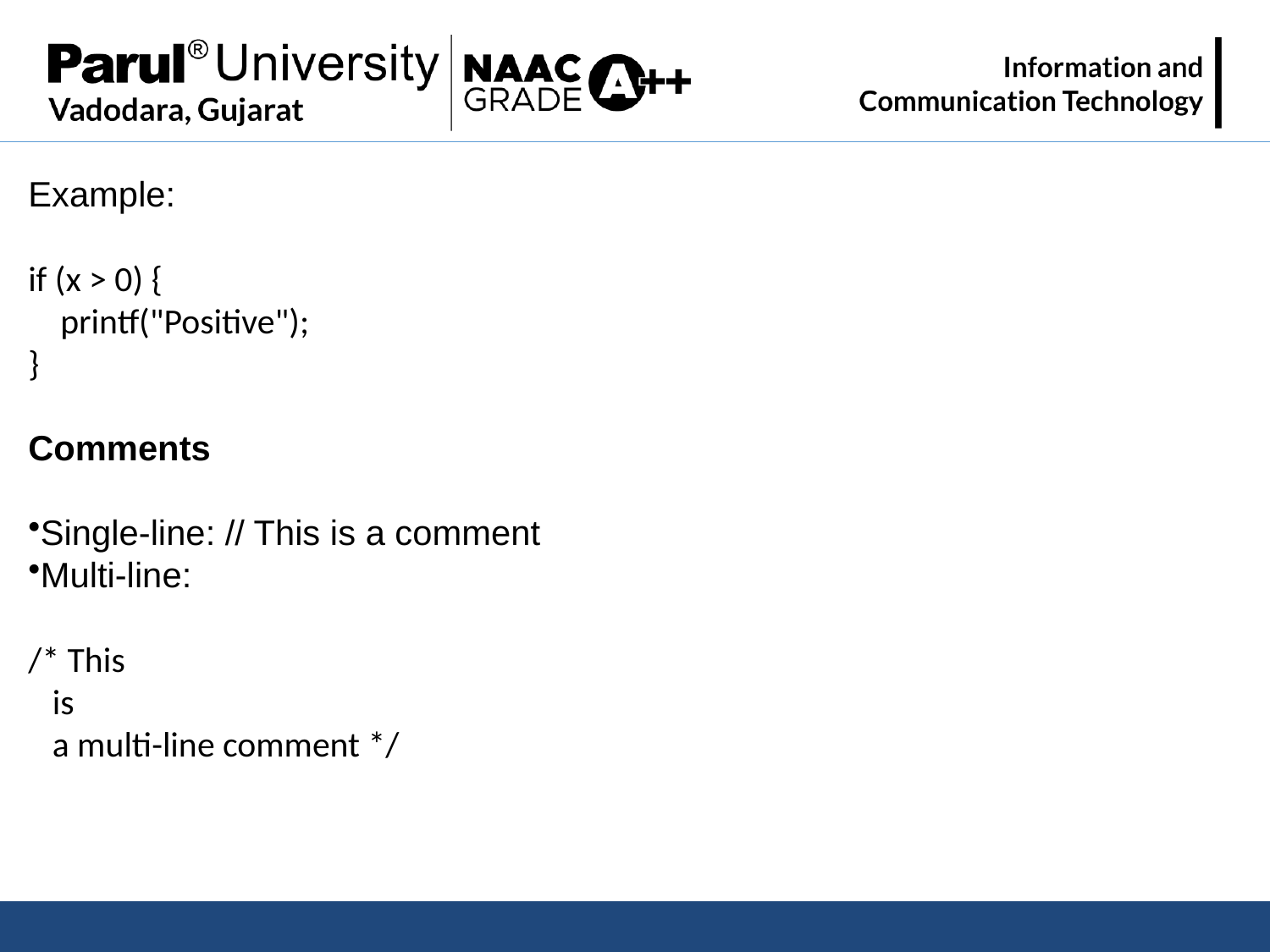

Example:

if (x > 0) {
    printf("Positive");
}

Comments

Single-line: // This is a comment
Multi-line:

/* This
   is
   a multi-line comment */